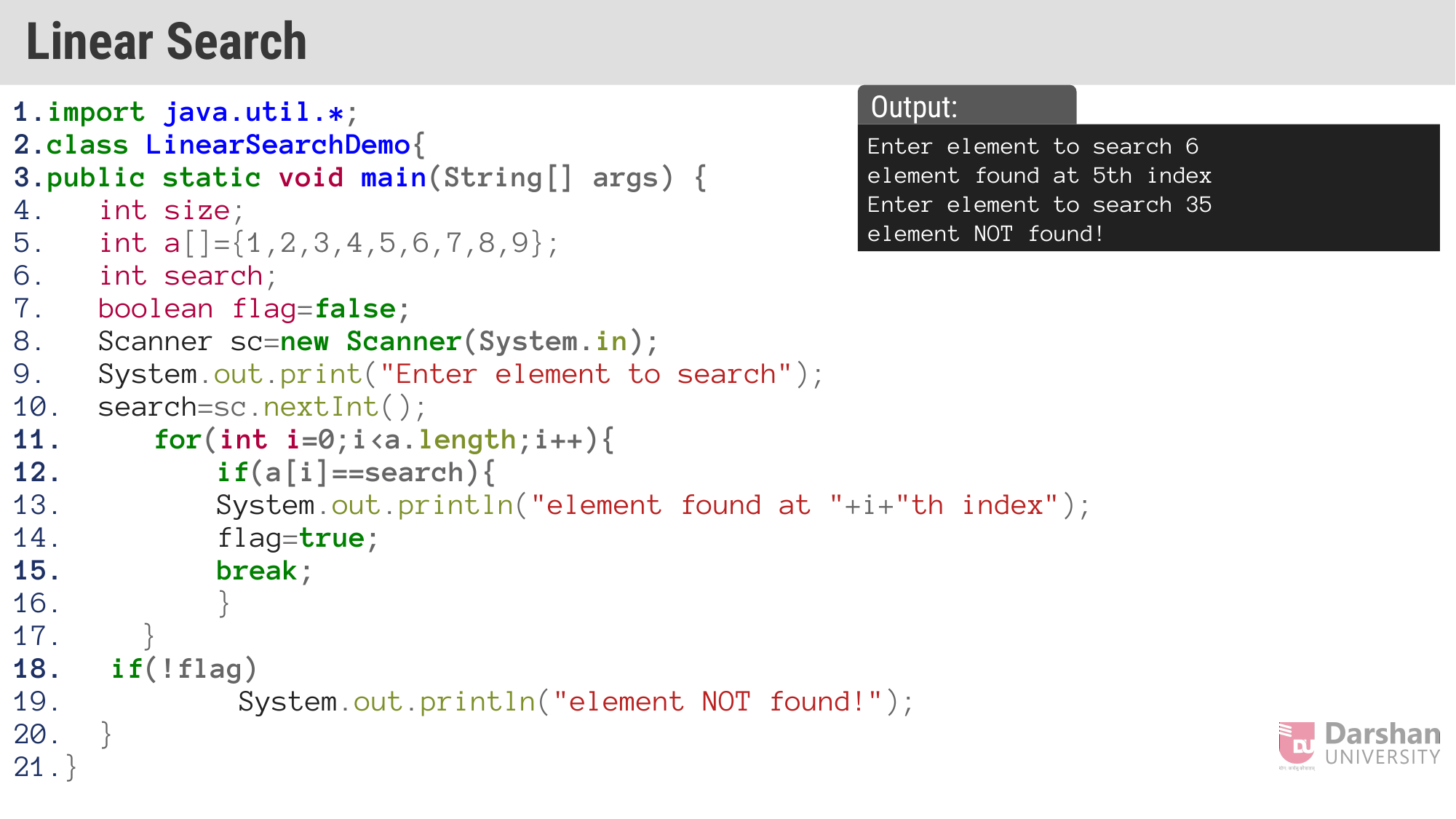

# Linear Search
Output:
import java.util.*;
class LinearSearchDemo{
public static void main(String[] args) {
int size;
int a[]={1,2,3,4,5,6,7,8,9};
int search;
boolean flag=false;
Scanner sc=new Scanner(System.in);
System.out.print("Enter element to search");
search=sc.nextInt();
for(int i=0;i<a.length;i++){
if(a[i]==search){
System.out.println("element found at "+i+"th index");
flag=true;
break;
}
}
if(!flag)
System.out.println("element NOT found!");
}
}

Enter element to search 6
element found at 5th index
Enter element to search 35
element NOT found!